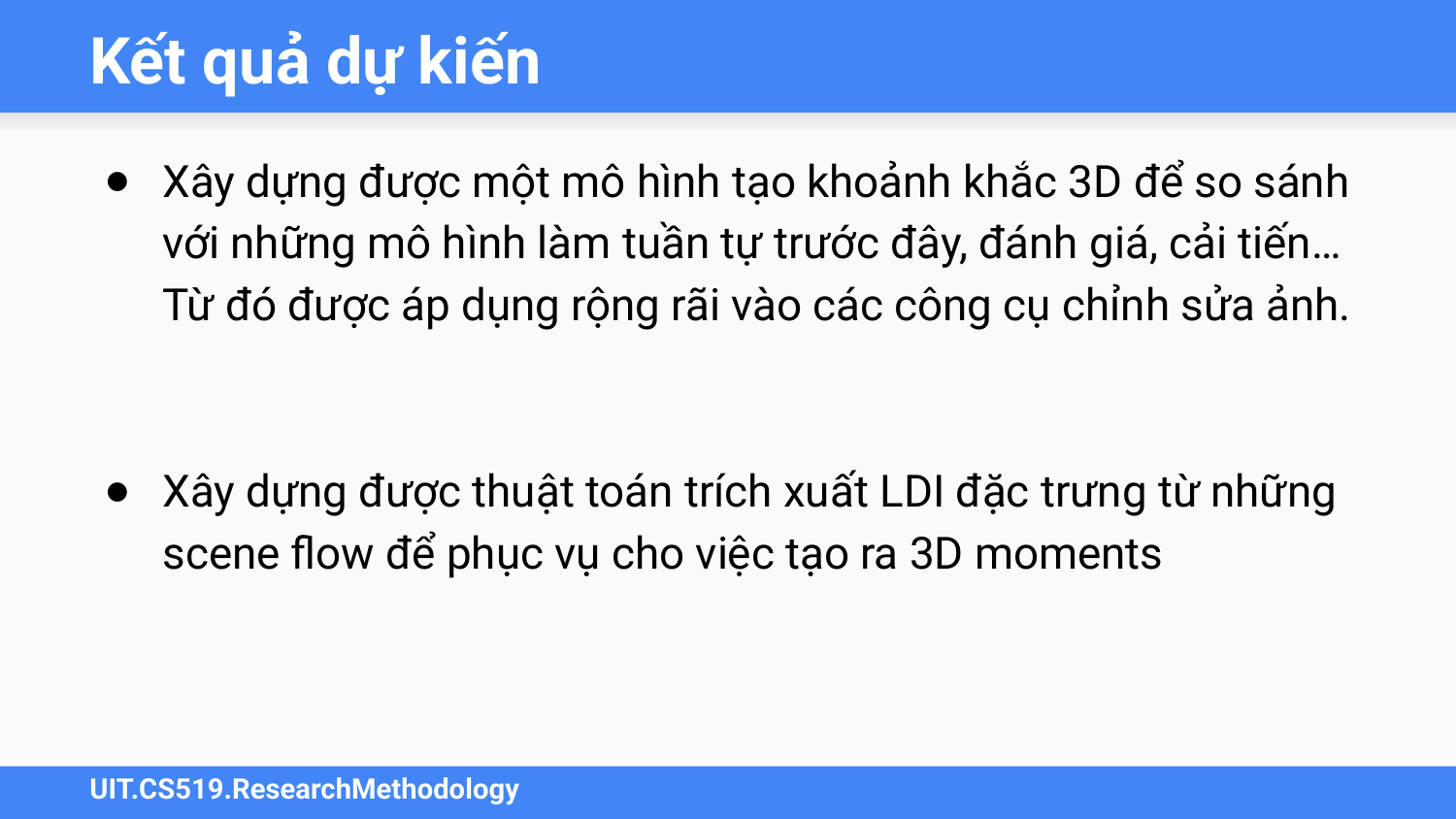

# Kết quả dự kiến
Xây dựng được một mô hình tạo khoảnh khắc 3D để so sánh với những mô hình làm tuần tự trước đây, đánh giá, cải tiến… Từ đó được áp dụng rộng rãi vào các công cụ chỉnh sửa ảnh.

Xây dựng được thuật toán trích xuất LDI đặc trưng từ những scene flow để phục vụ cho việc tạo ra 3D moments